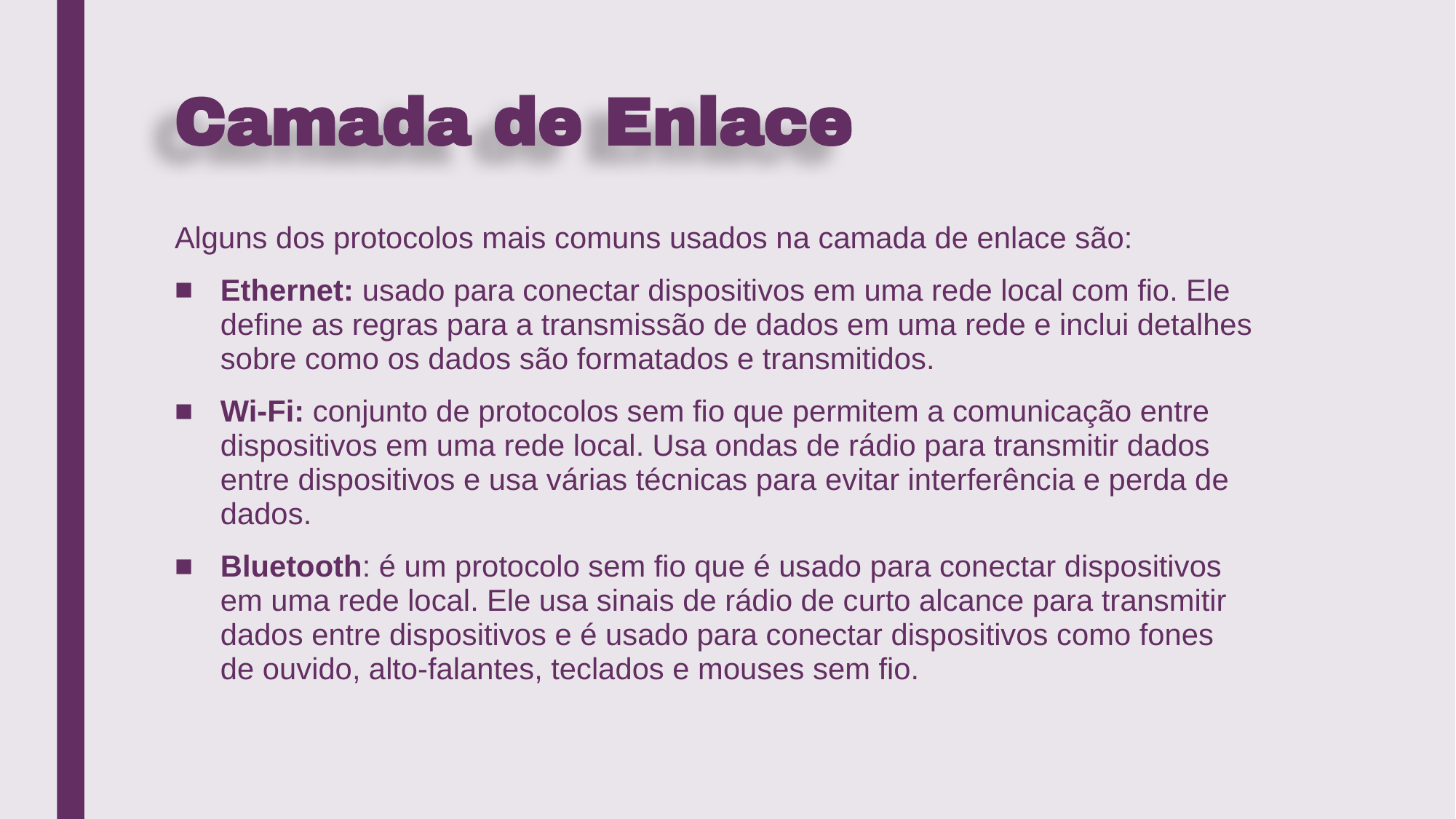

# Camada de Enlace
Alguns dos protocolos mais comuns usados na camada de enlace são:
Ethernet: usado para conectar dispositivos em uma rede local com fio. Ele define as regras para a transmissão de dados em uma rede e inclui detalhes sobre como os dados são formatados e transmitidos.
Wi-Fi: conjunto de protocolos sem fio que permitem a comunicação entre dispositivos em uma rede local. Usa ondas de rádio para transmitir dados entre dispositivos e usa várias técnicas para evitar interferência e perda de dados.
Bluetooth: é um protocolo sem fio que é usado para conectar dispositivos em uma rede local. Ele usa sinais de rádio de curto alcance para transmitir dados entre dispositivos e é usado para conectar dispositivos como fones de ouvido, alto-falantes, teclados e mouses sem fio.